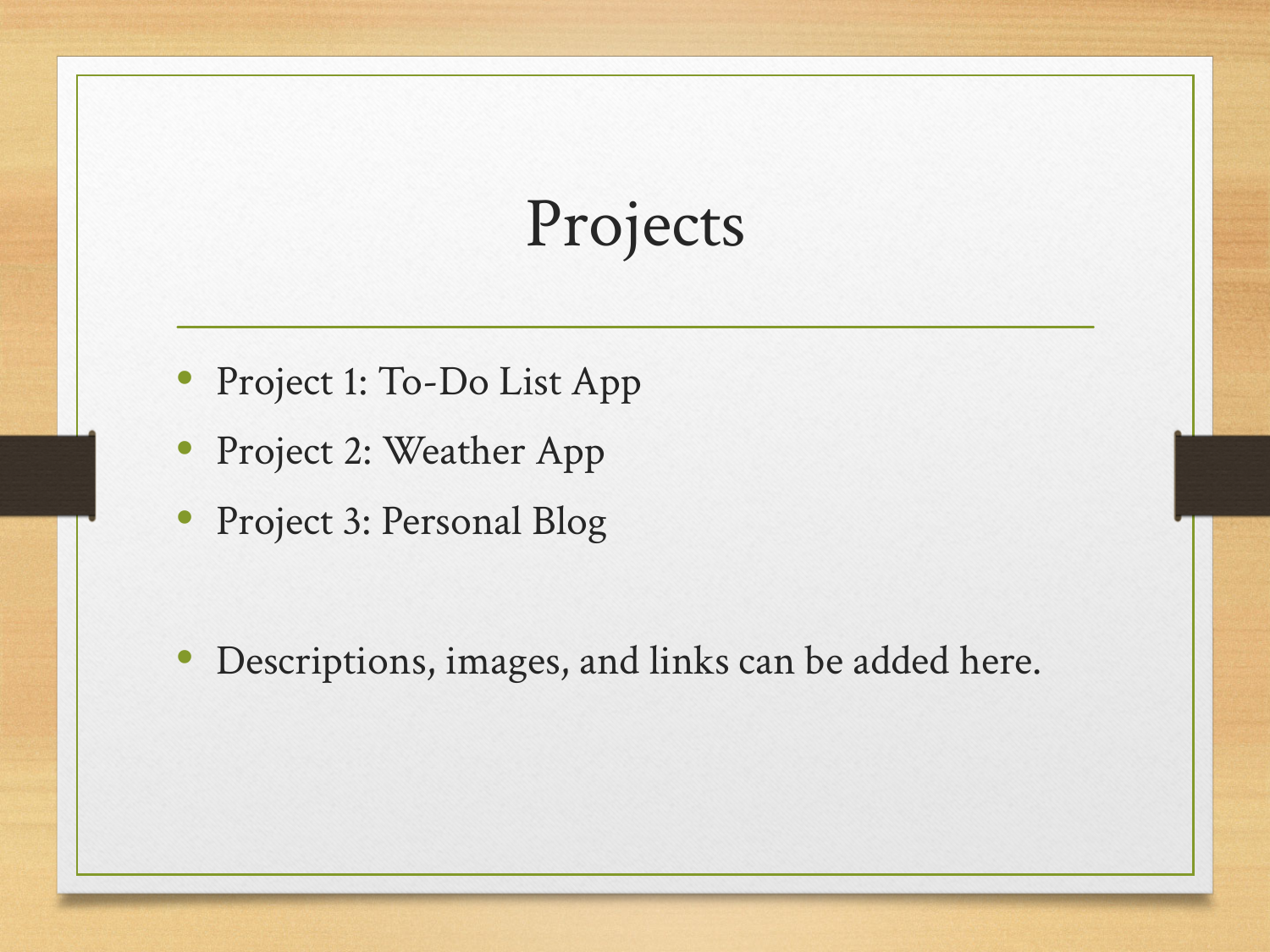

# Projects
Project 1: To-Do List App
Project 2: Weather App
Project 3: Personal Blog

Descriptions, images, and links can be added here.